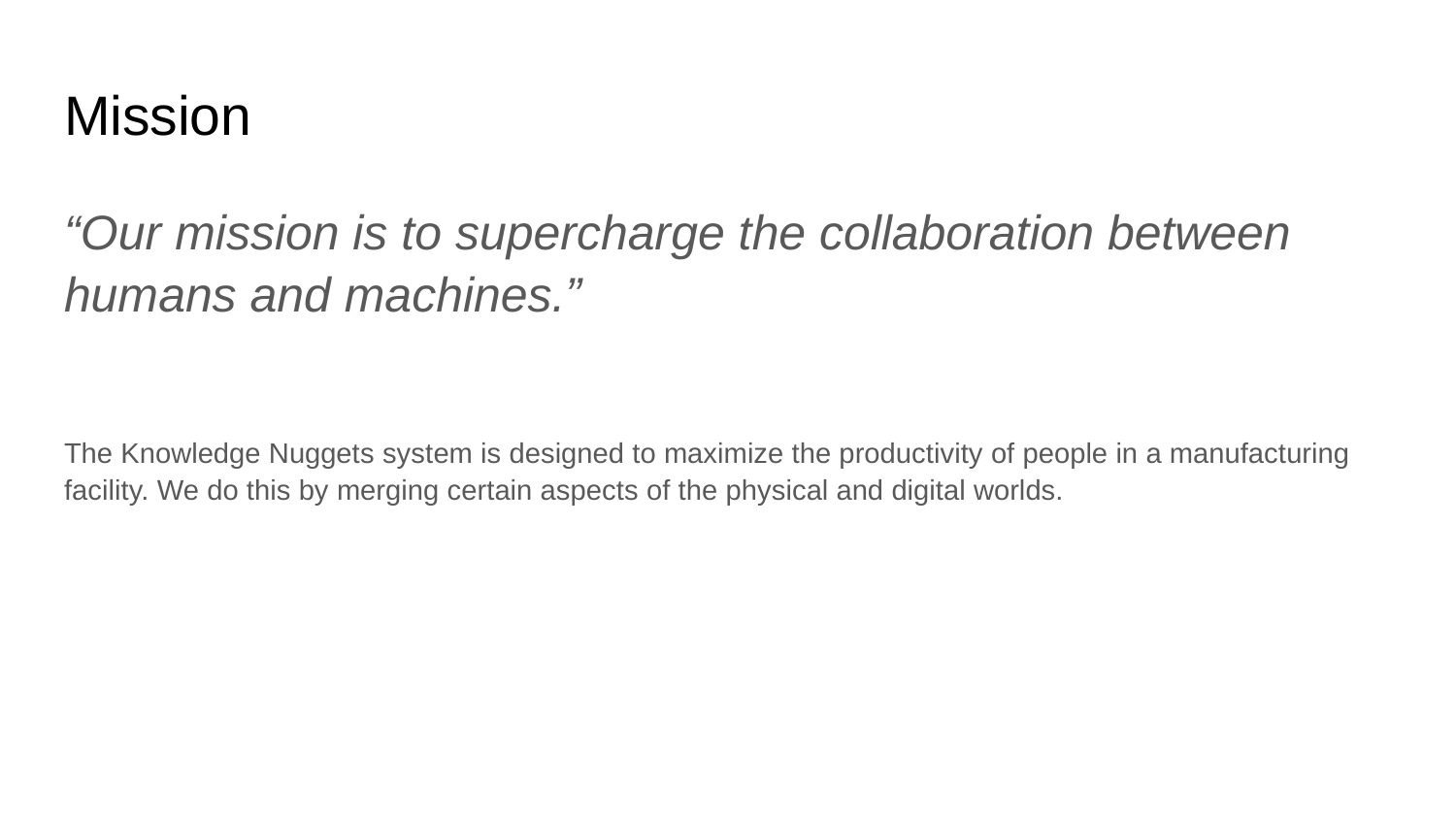

# Mission
“Our mission is to supercharge the collaboration between humans and machines.”

The Knowledge Nuggets system is designed to maximize the productivity of people in a manufacturing facility. We do this by merging certain aspects of the physical and digital worlds.